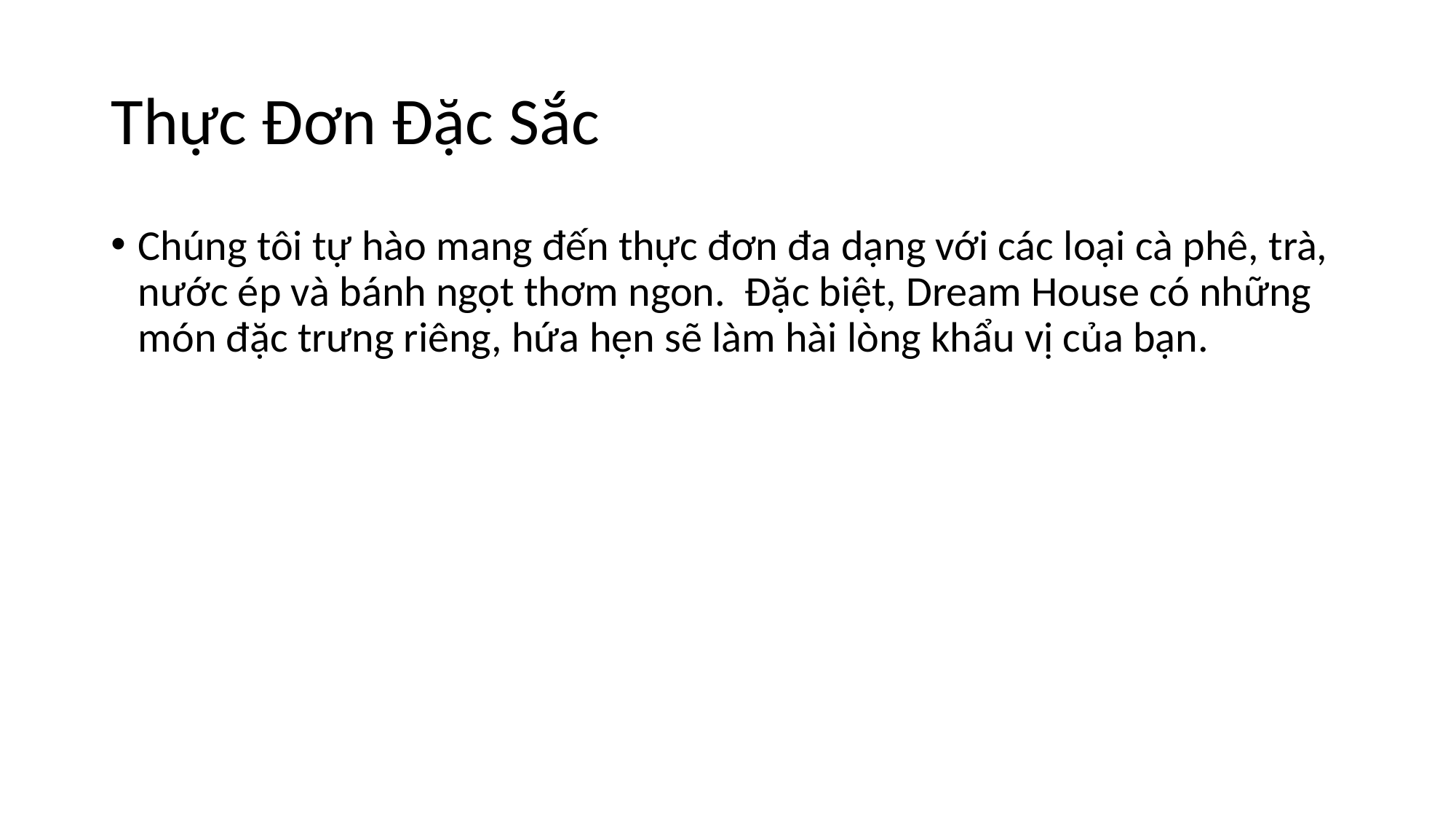

# Thực Đơn Đặc Sắc
Chúng tôi tự hào mang đến thực đơn đa dạng với các loại cà phê, trà, nước ép và bánh ngọt thơm ngon.  Đặc biệt, Dream House có những món đặc trưng riêng, hứa hẹn sẽ làm hài lòng khẩu vị của bạn.